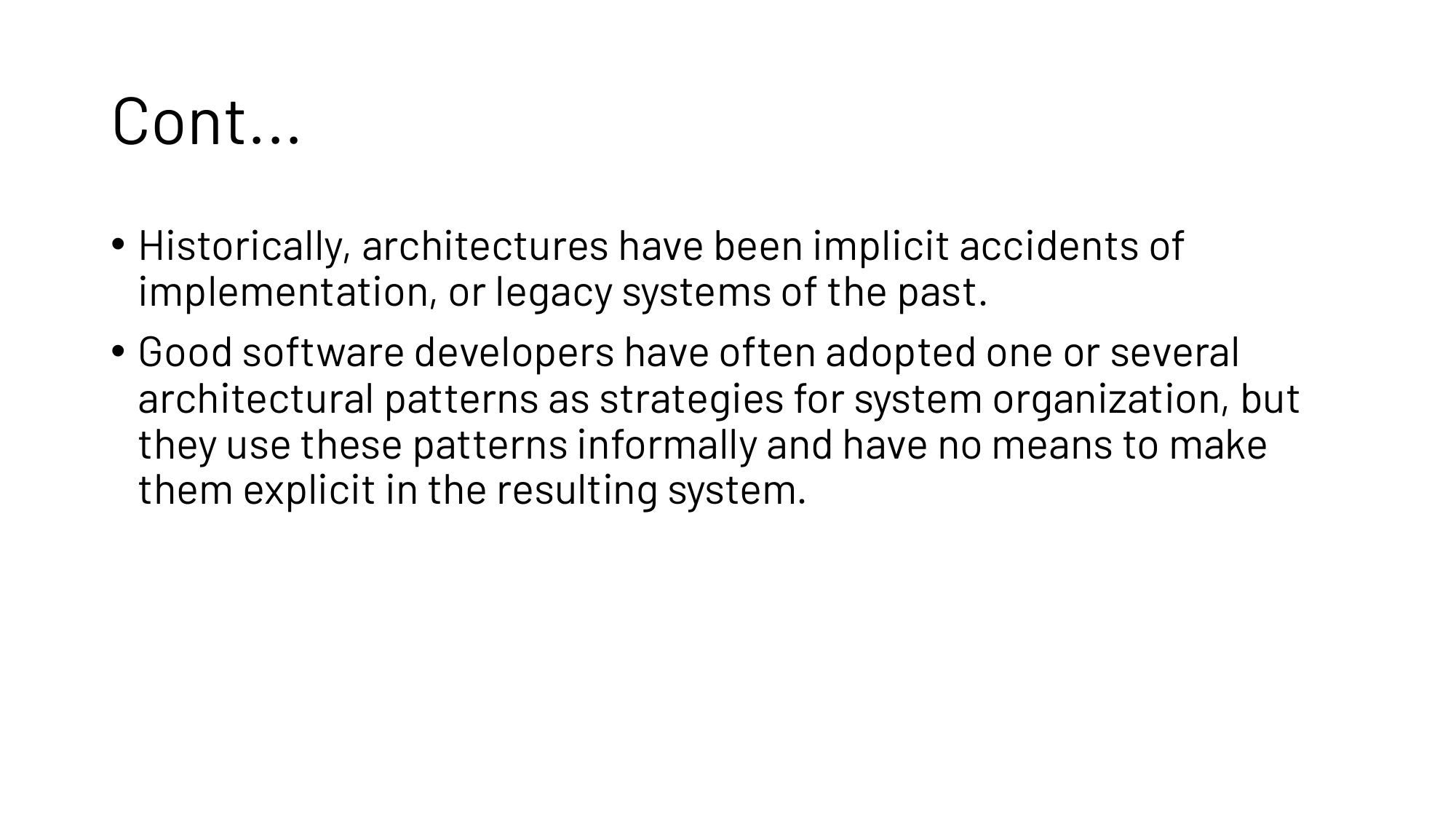

# Cont...
Historically, architectures have been implicit accidents of implementation, or legacy systems of the past.
Good software developers have often adopted one or several architectural patterns as strategies for system organization, but they use these patterns informally and have no means to make them explicit in the resulting system.